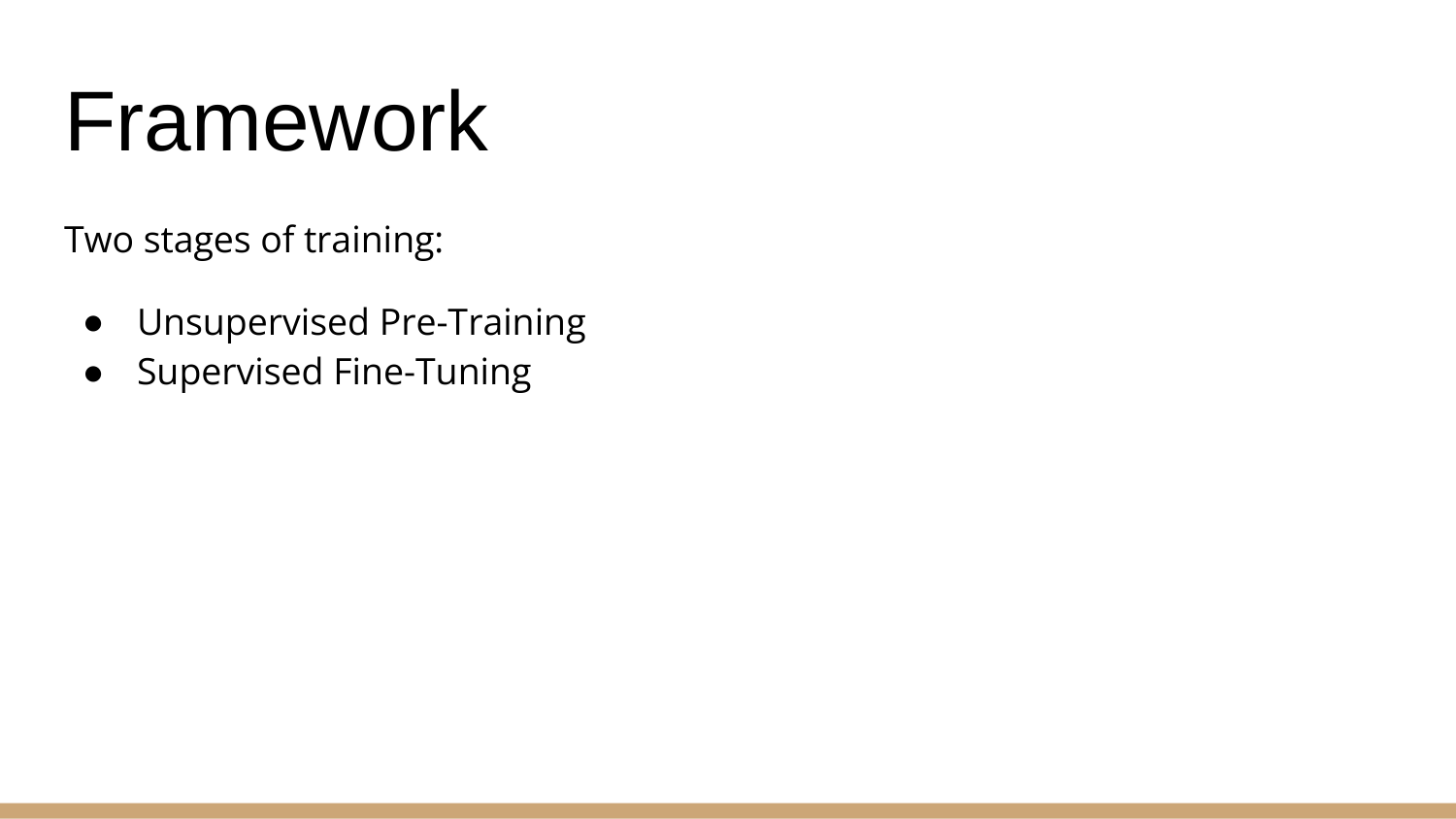

# Framework
Two stages of training:
Unsupervised Pre-Training
Supervised Fine-Tuning